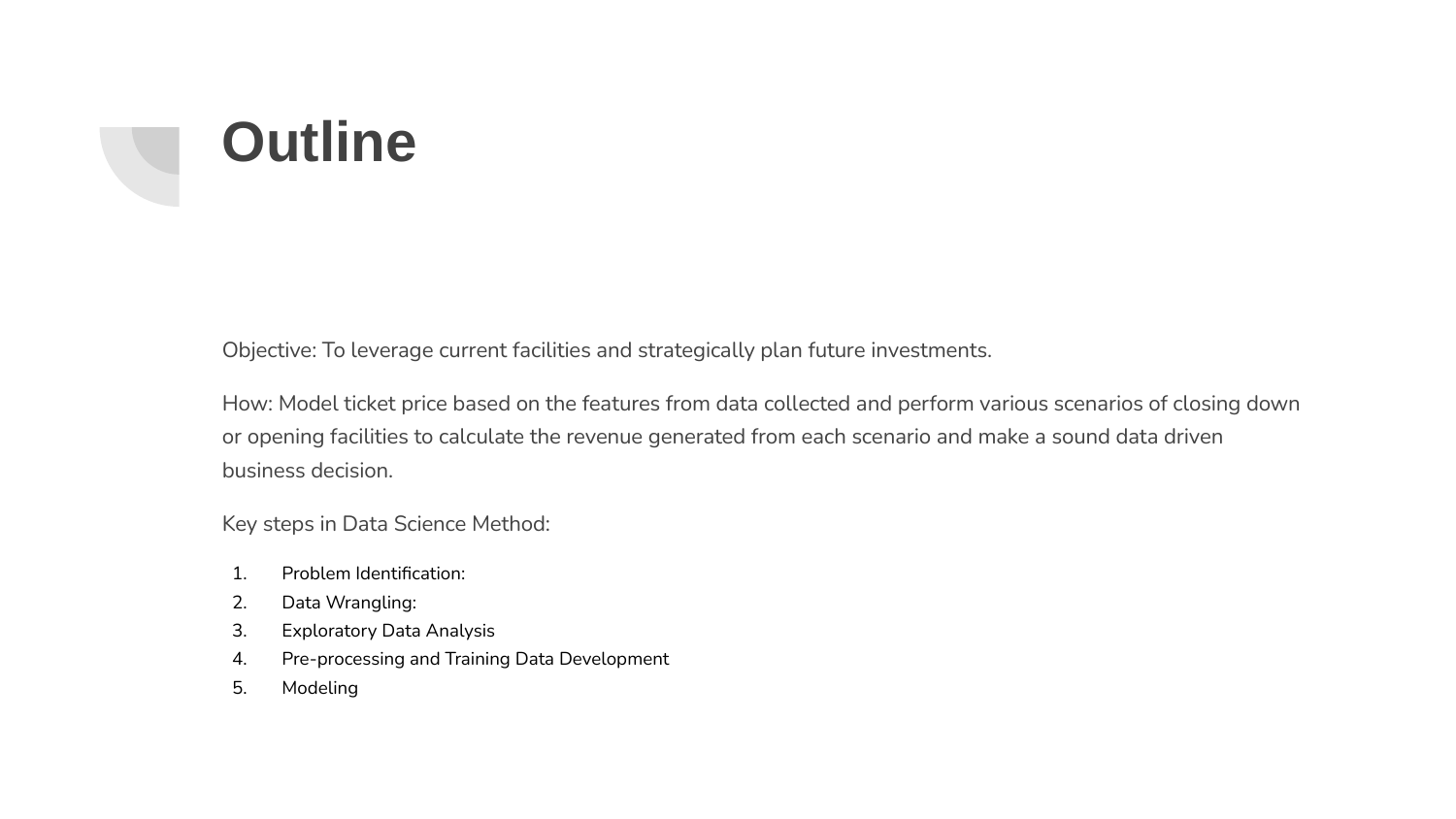

# Outline
Objective: To leverage current facilities and strategically plan future investments.
How: Model ticket price based on the features from data collected and perform various scenarios of closing down or opening facilities to calculate the revenue generated from each scenario and make a sound data driven business decision.
Key steps in Data Science Method:
Problem Identification:
Data Wrangling:
Exploratory Data Analysis
Pre-processing and Training Data Development
Modeling